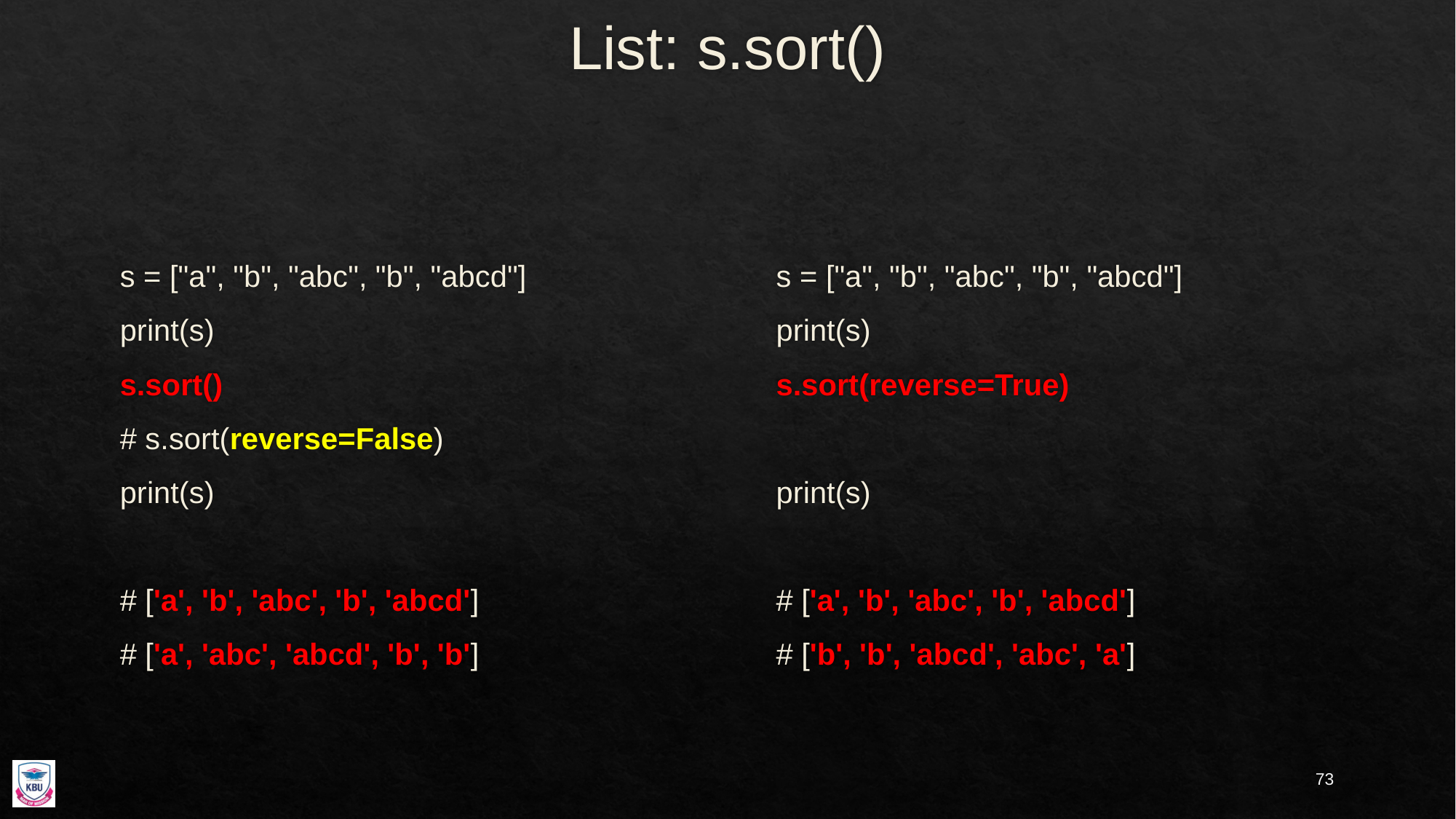

# List: s.sort()
s = ["a", "b", "abc", "b", "abcd"]
print(s)
s.sort()
# s.sort(reverse=False)
print(s)

# ['a', 'b', 'abc', 'b', 'abcd']
# ['a', 'abc', 'abcd', 'b', 'b']
s = ["a", "b", "abc", "b", "abcd"]
print(s)
s.sort(reverse=True)

print(s)

# ['a', 'b', 'abc', 'b', 'abcd']
# ['b', 'b', 'abcd', 'abc', 'a']
73